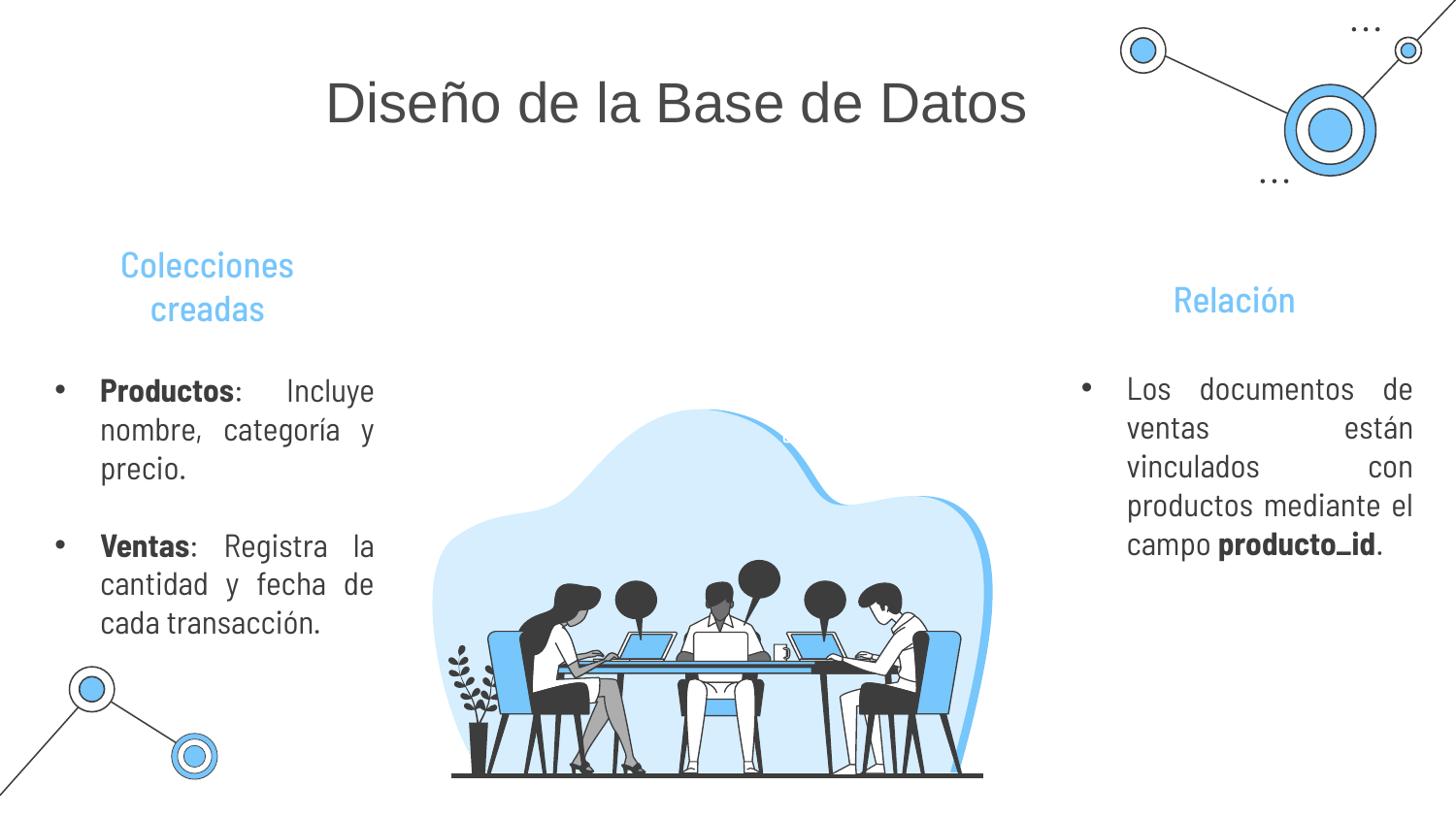

# Diseño de la Base de Datos
Colecciones creadas
Relación
Los documentos de ventas están vinculados con productos mediante el campo producto_id.
Productos: Incluye nombre, categoría y precio.

Ventas: Registra la cantidad y fecha de cada transacción.